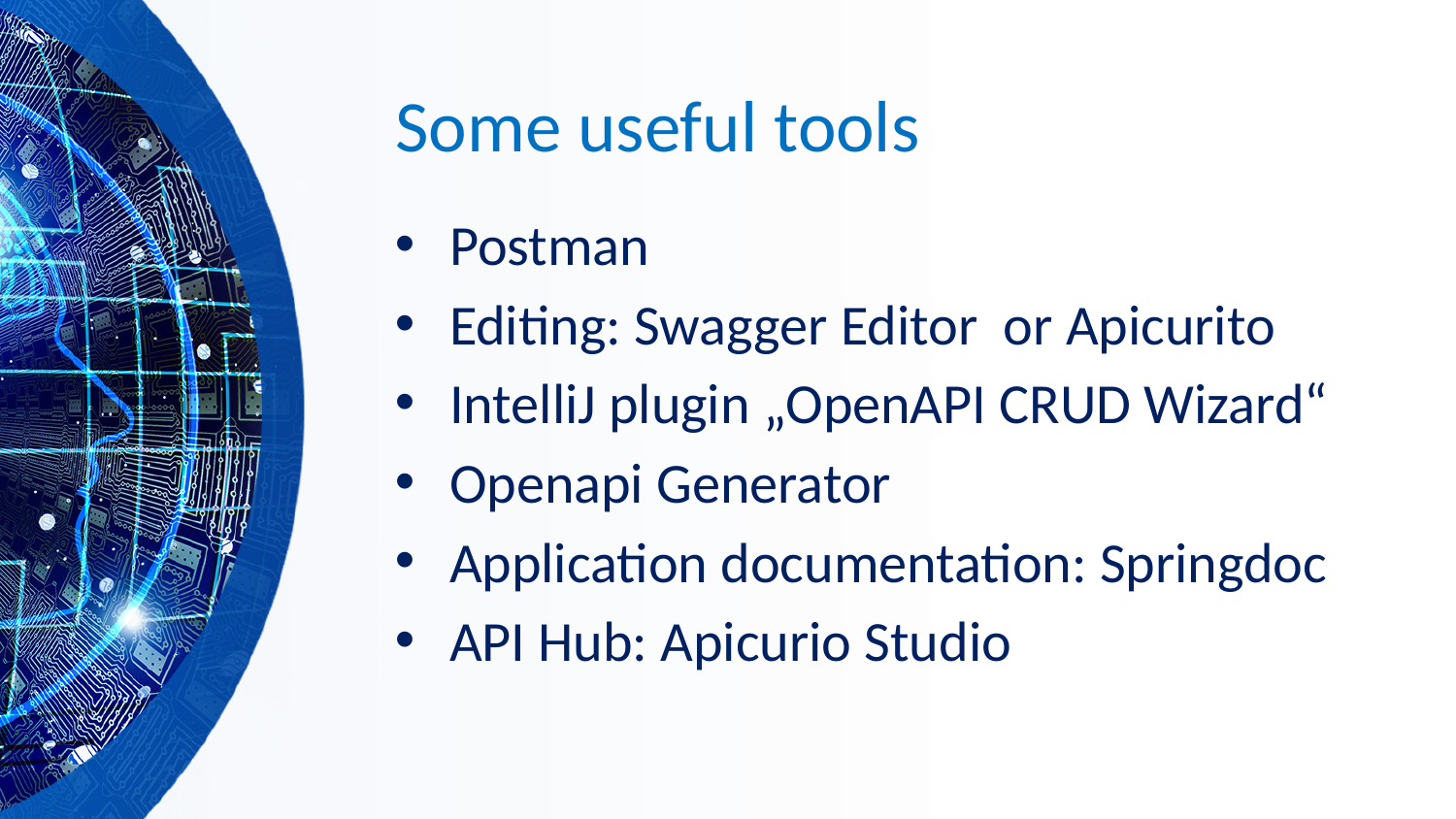

# Some useful tools
Postman
Editing: Swagger Editor  or Apicurito
IntelliJ plugin „OpenAPI CRUD Wizard“
Openapi Generator
Application documentation: Springdoc
API Hub: Apicurio Studio